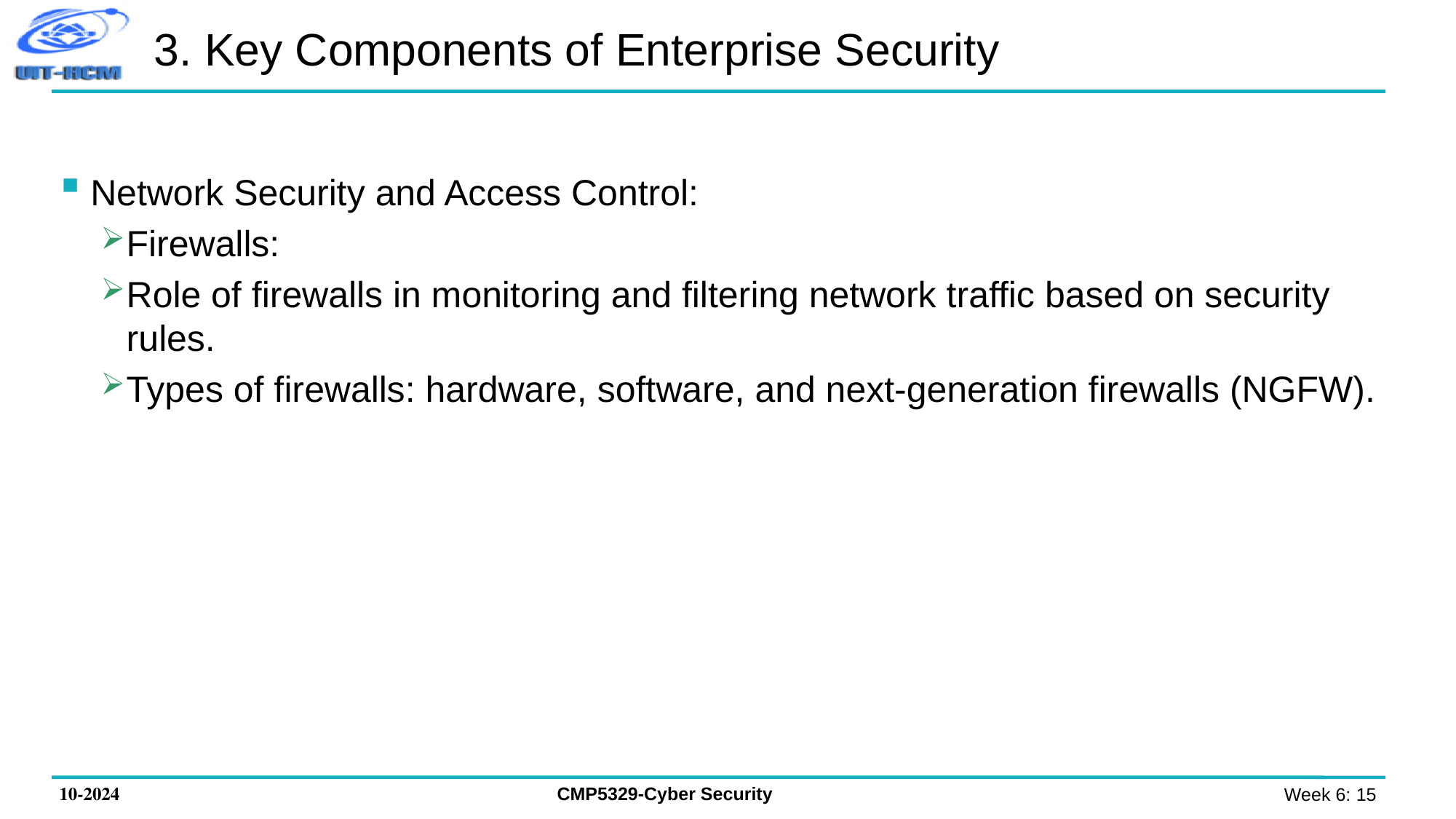

# 3. Key Components of Enterprise Security

Network Security and Access Control:
Firewalls:
Role of firewalls in monitoring and filtering network traffic based on security rules.
Types of firewalls: hardware, software, and next-generation firewalls (NGFW).